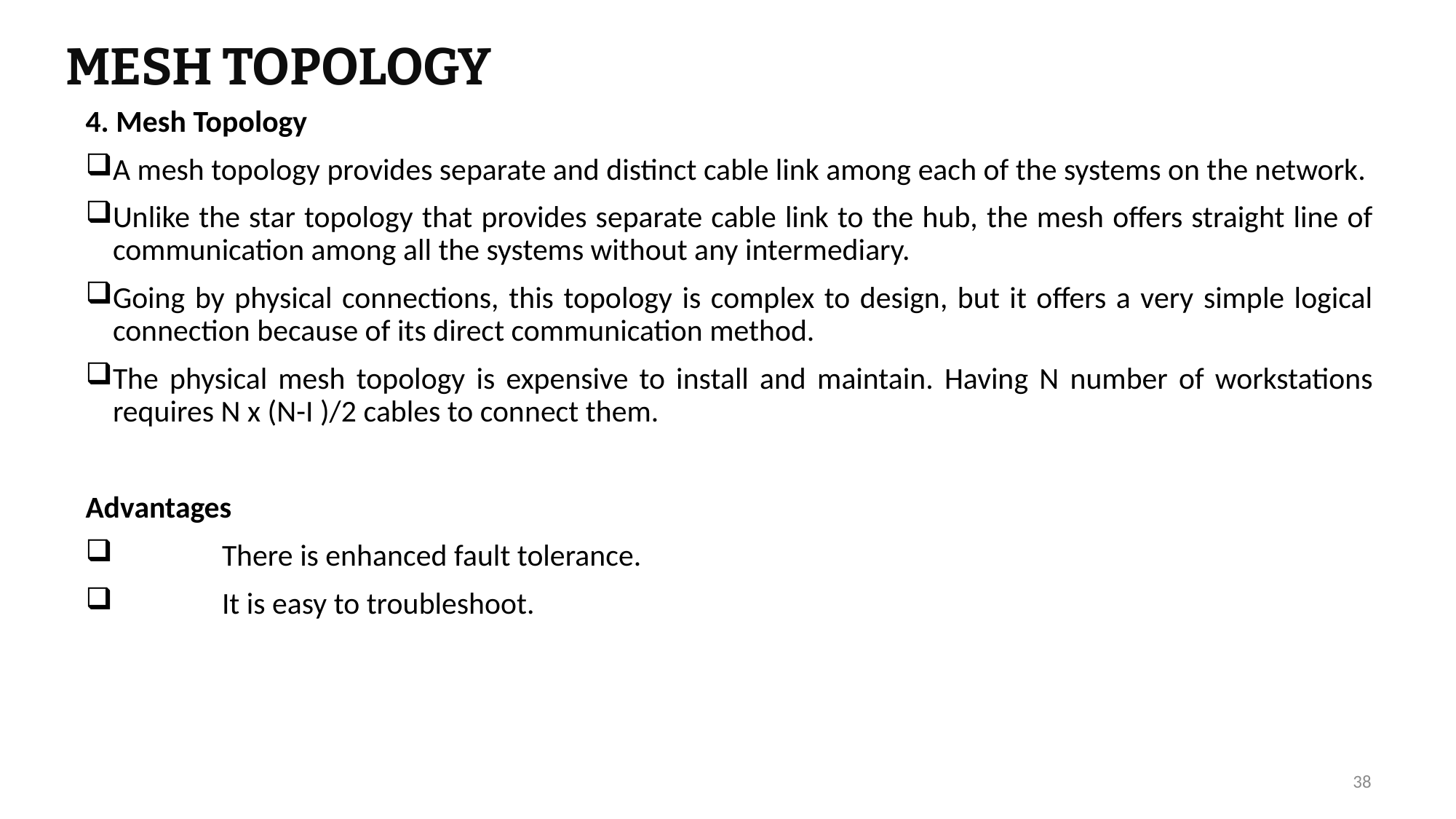

MESH TOPOLOGY
4. Mesh Topology
A mesh topology provides separate and distinct cable link among each of the systems on the network.
Unlike the star topology that provides separate cable link to the hub, the mesh offers straight line of communication among all the systems without any intermediary.
Going by physical connections, this topology is complex to design, but it offers a very simple logical connection because of its direct communication method.
The physical mesh topology is expensive to install and maintain. Having N number of workstations requires N x (N-I )/2 cables to connect them.

Advantages
	There is enhanced fault tolerance.
	It is easy to troubleshoot.
38